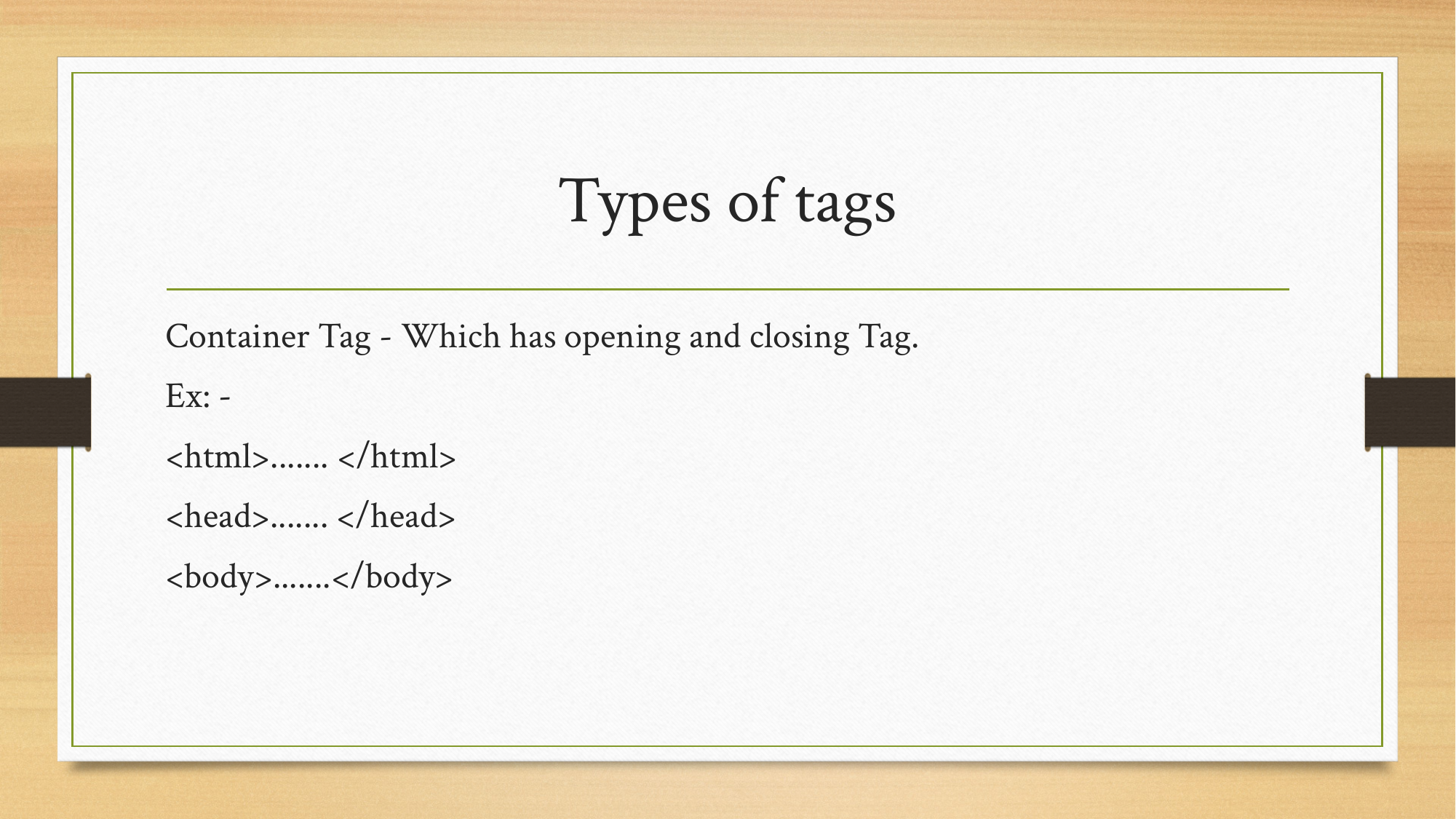

# Types of tags
Container Tag - Which has opening and closing Tag.
Ex: -
<html>....... </html>
<head>....... </head>
<body>.......</body>